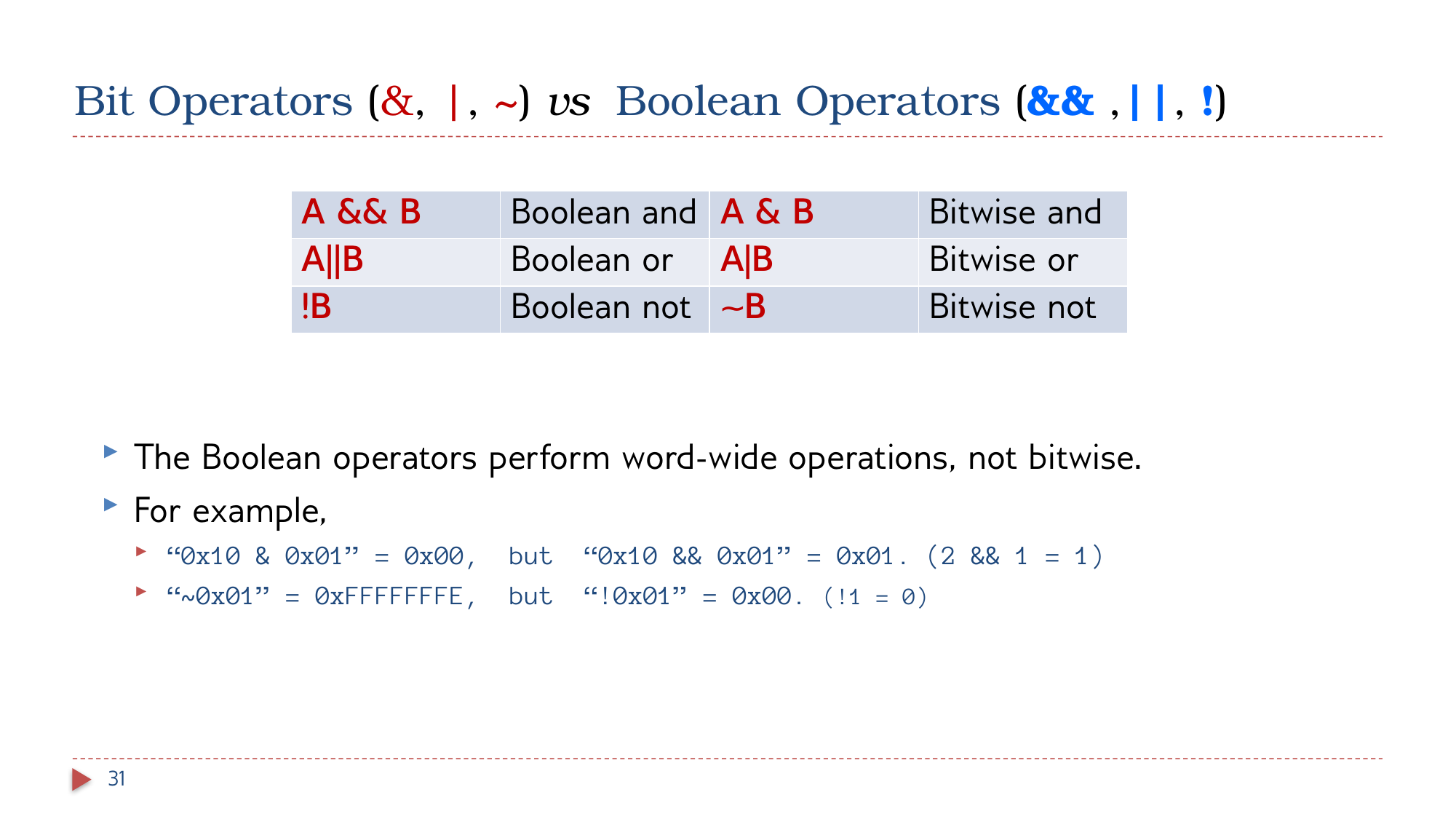

# Bit Operators (&, |, ~) vs  Boolean Operators (&& ,||, !)
| A && B | Boolean and | A & B | Bitwise and |
| --- | --- | --- | --- |
| A||B | Boolean or | A|B | Bitwise or |
| !B | Boolean not | ~B | Bitwise not |
The Boolean operators perform word-wide operations, not bitwise.
For example,
“0x10 & 0x01” = 0x00,  but  “0x10 && 0x01” = 0x01. (2 && 1 = 1)
“~0x01” = 0xFFFFFFFE,  but  “!0x01” = 0x00. (!1 = 0)
31